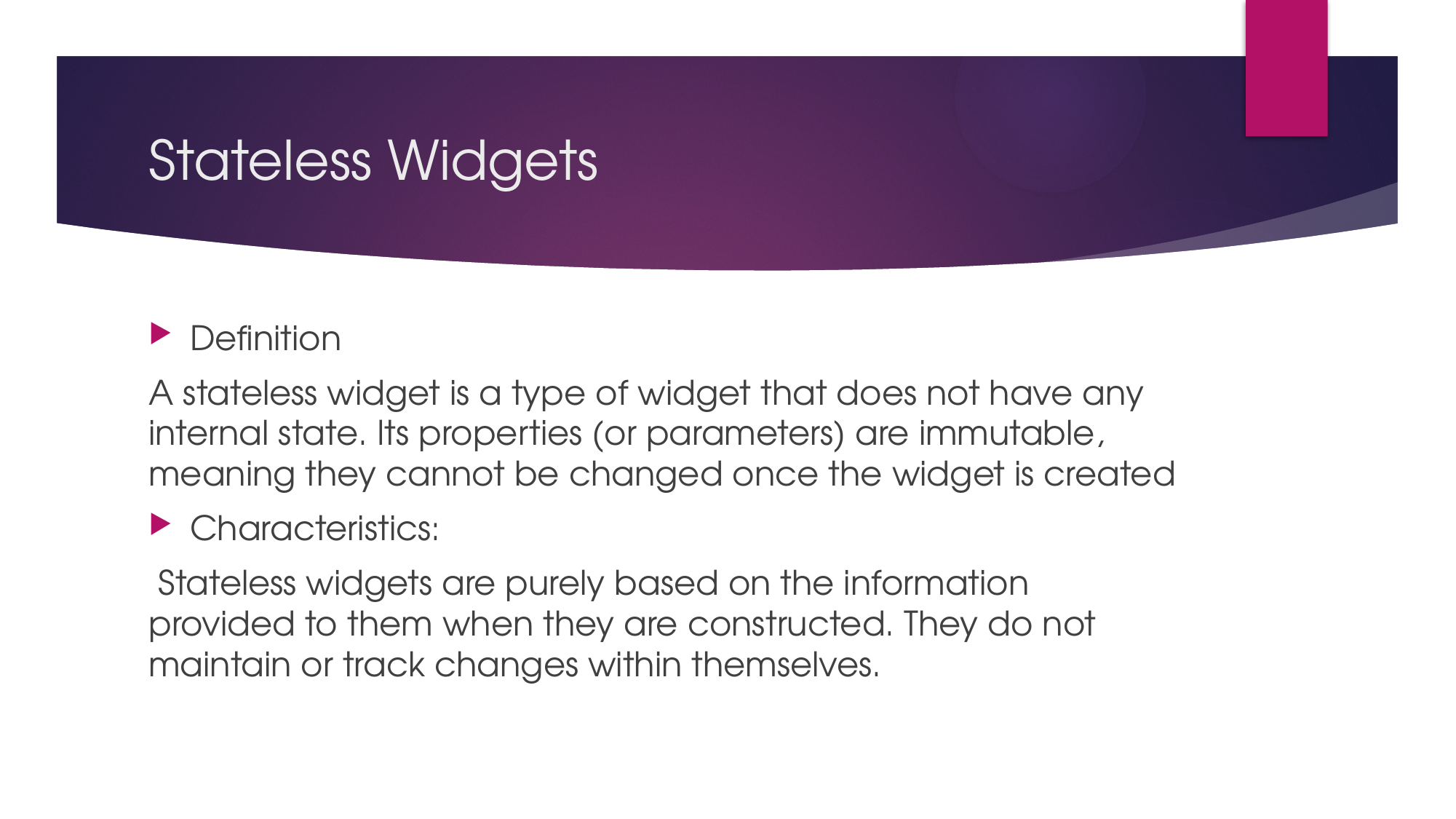

# Stateless Widgets
Definition
A stateless widget is a type of widget that does not have any internal state. Its properties (or parameters) are immutable, meaning they cannot be changed once the widget is created
Characteristics:
 Stateless widgets are purely based on the information provided to them when they are constructed. They do not maintain or track changes within themselves.